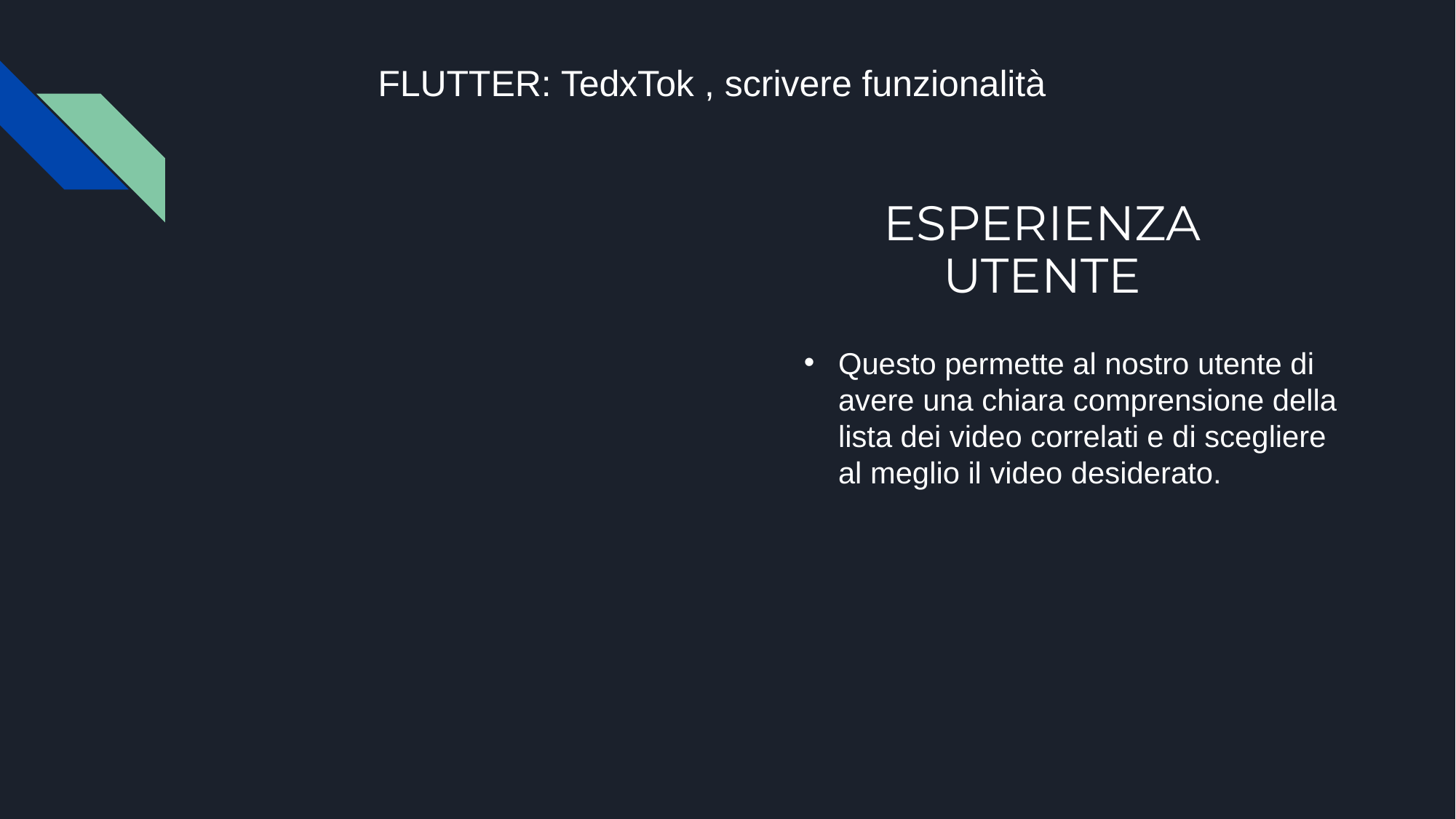

FLUTTER: TedxTok , scrivere funzionalità
# ESPERIENZA UTENTE
Questo permette al nostro utente di avere una chiara comprensione della lista dei video correlati e di scegliere al meglio il video desiderato.